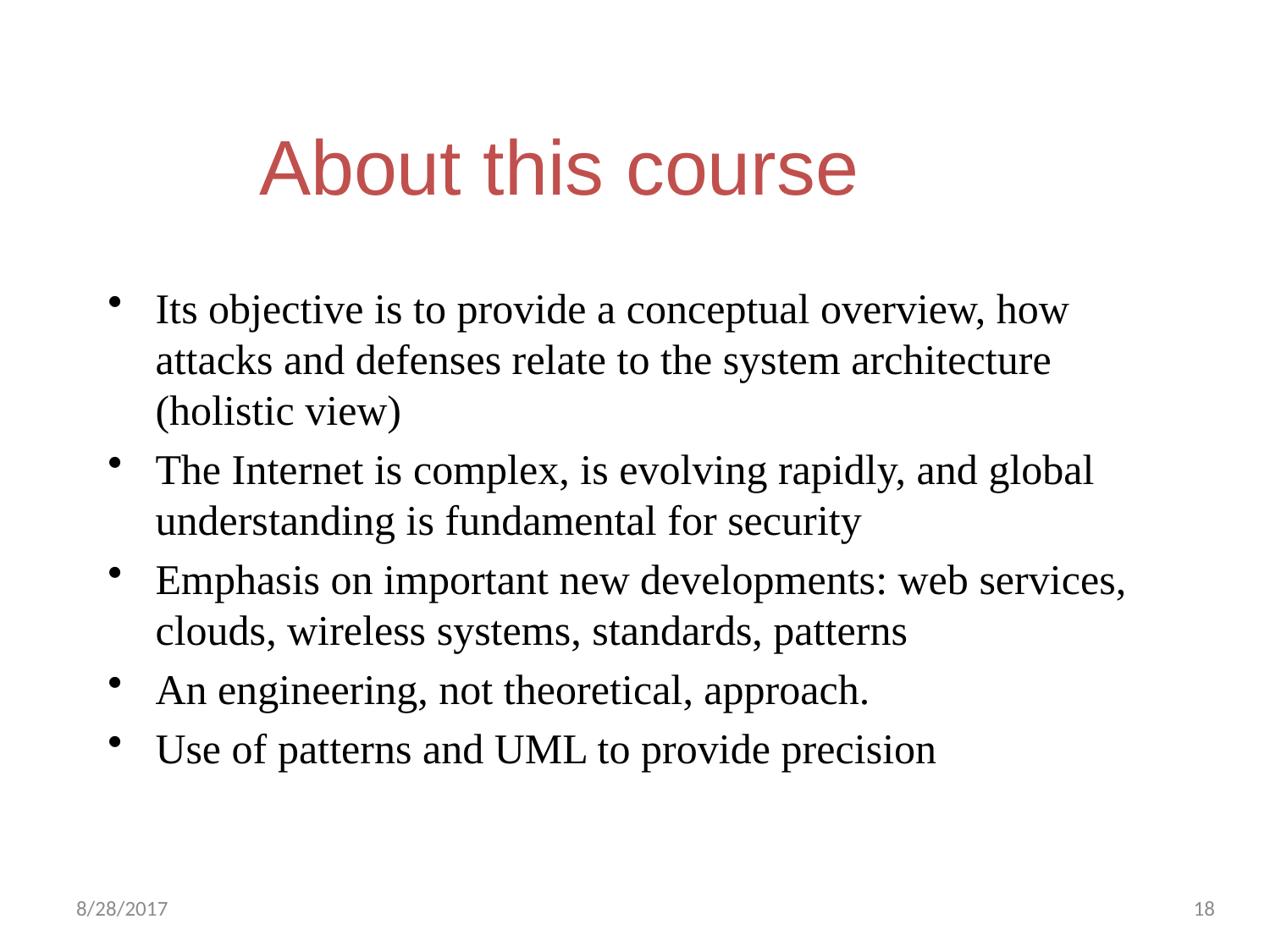

About this course
Its objective is to provide a conceptual overview, how attacks and defenses relate to the system architecture (holistic view)
The Internet is complex, is evolving rapidly, and global understanding is fundamental for security
Emphasis on important new developments: web services, clouds, wireless systems, standards, patterns
An engineering, not theoretical, approach.
Use of patterns and UML to provide precision
8/28/2017
18